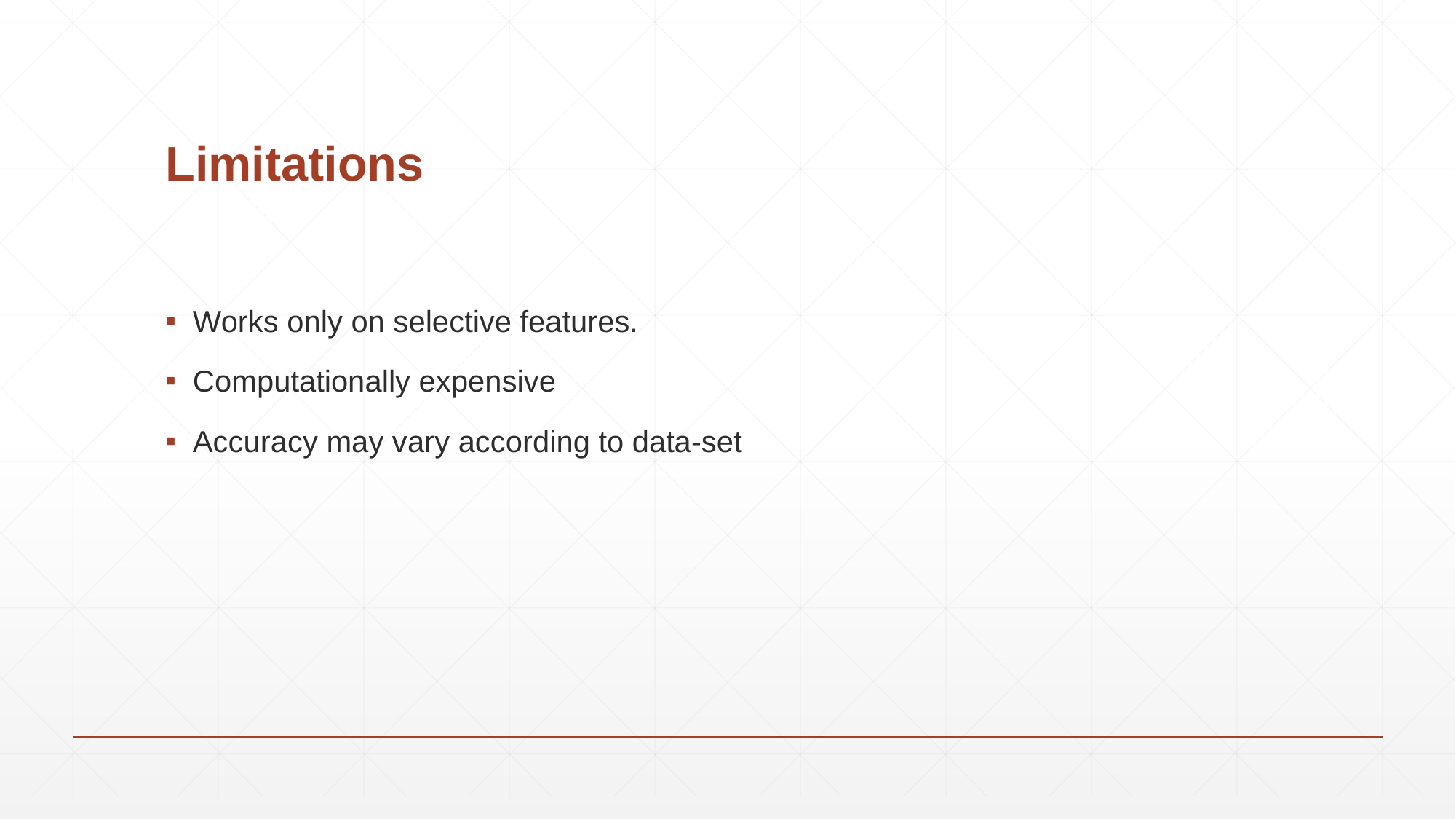

# Limitations

Works only on selective features.
Computationally expensive
Accuracy may vary according to data-set